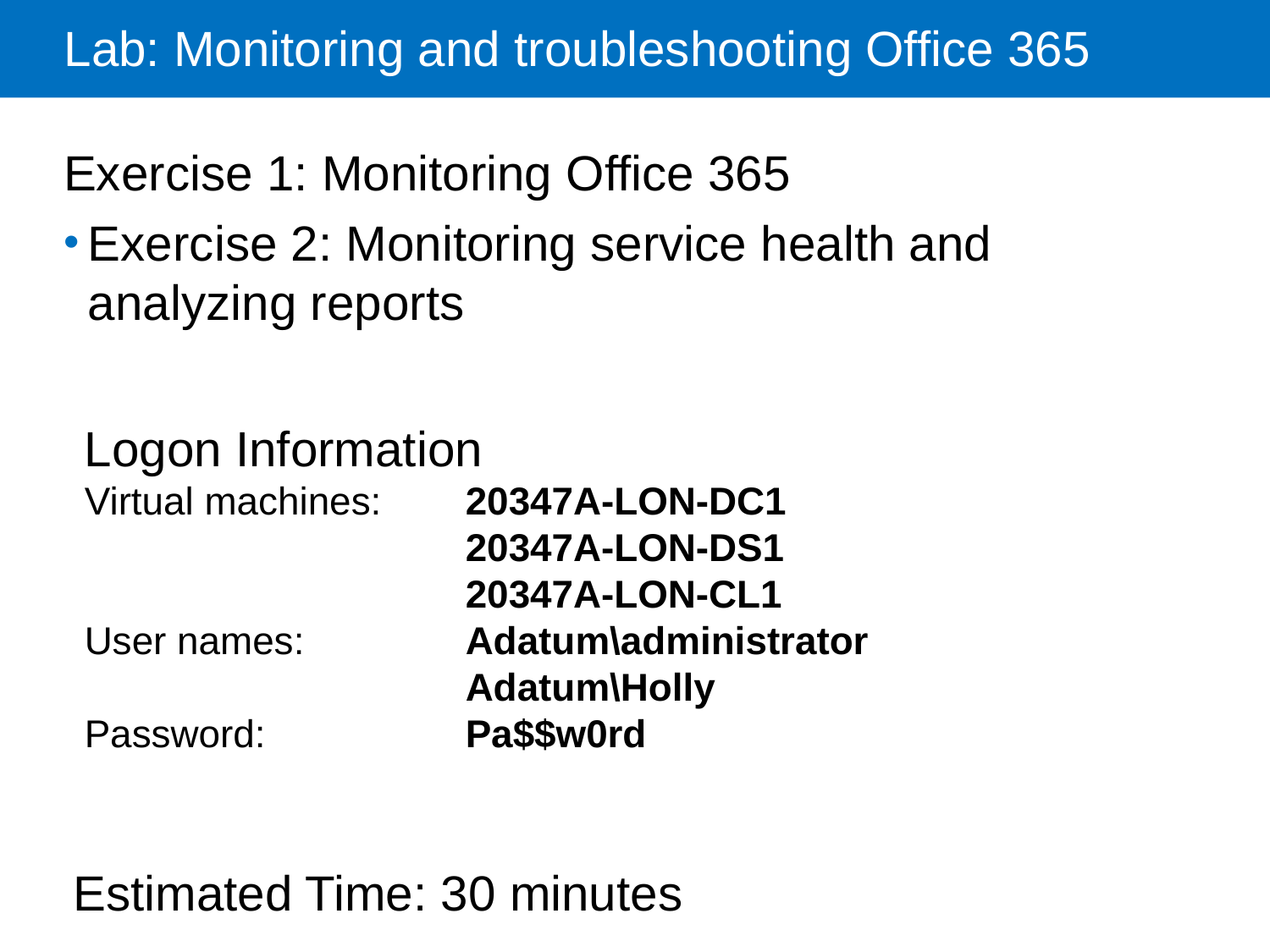

# Lab: Monitoring and troubleshooting Office 365
Exercise 1: Monitoring Office 365
Exercise 2: Monitoring service health and analyzing reports
Logon Information
Virtual machines: 	20347A-LON-DC1
			20347A-LON-DS1
			20347A-LON-CL1
User names: 		Adatum\administrator
			Adatum\Holly
Password: 		Pa$$w0rd

Estimated Time: 30 minutes